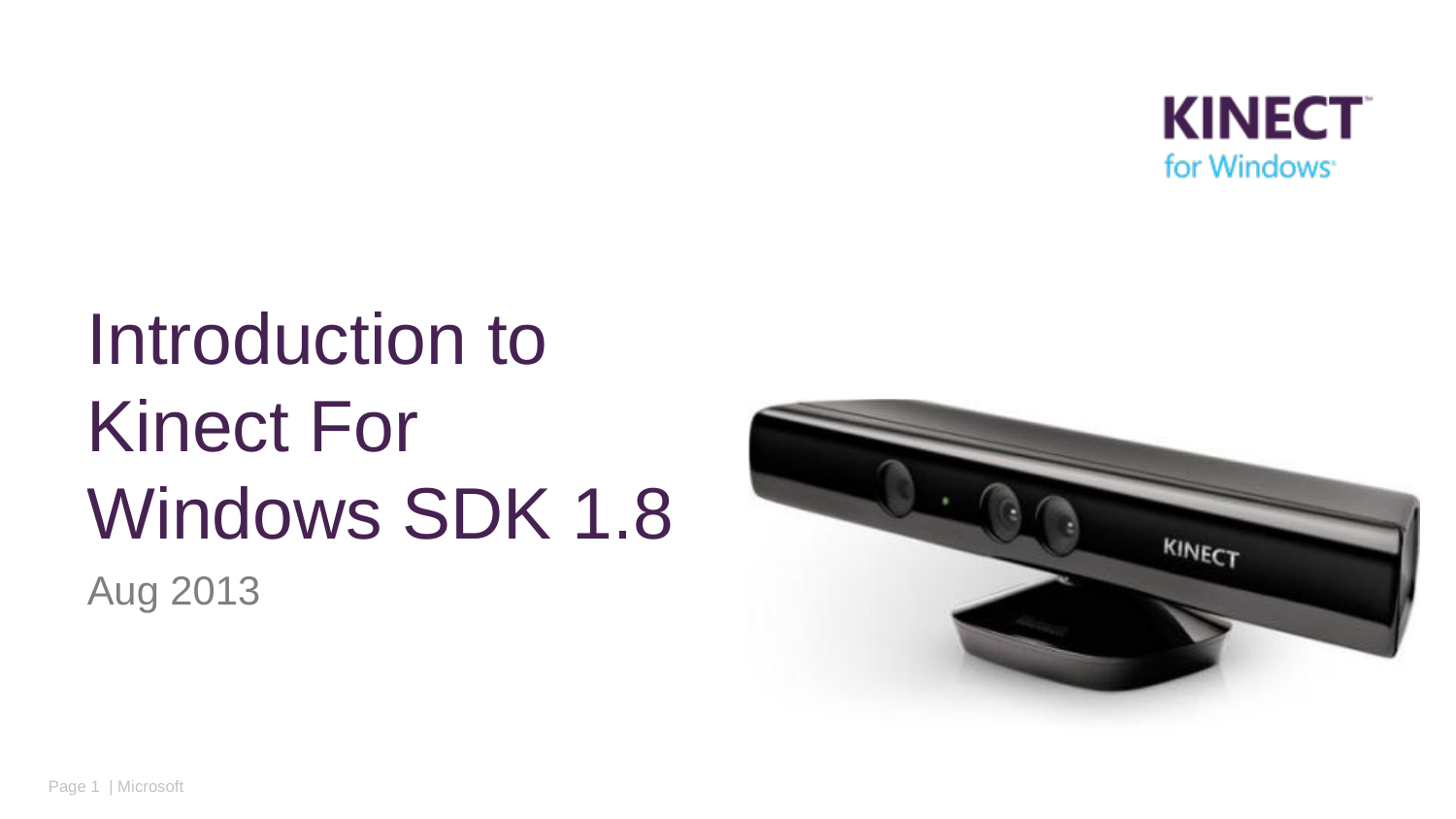

# Introduction to Kinect For Windows SDK 1.8
Aug 2013